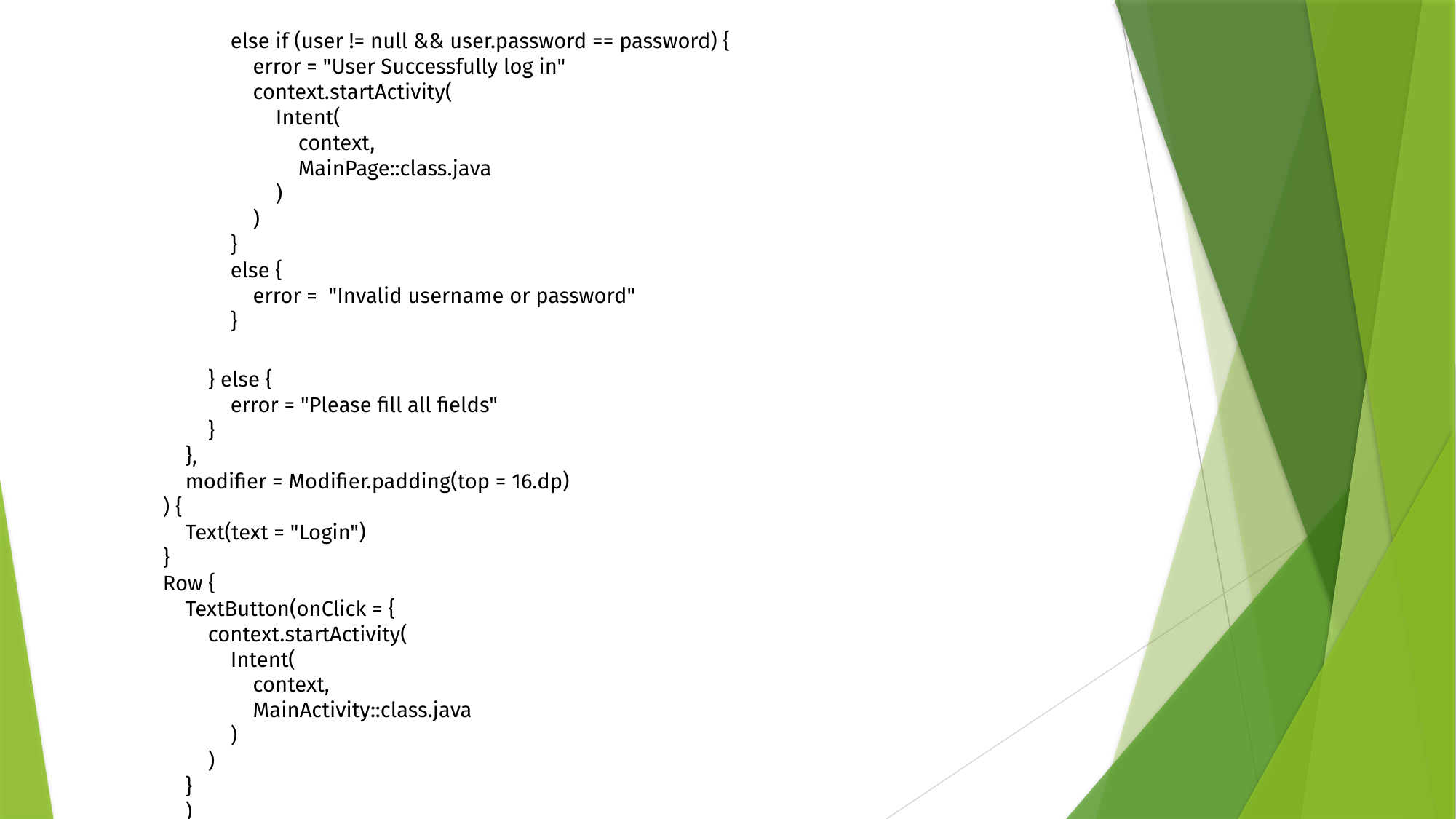

else if (user != null && user.password == password) {
                        error = "User Successfully log in"
                        context.startActivity(
                            Intent(
                                context,
                                MainPage::class.java
                            )
                        )
                    }
                    else {
                        error =  "Invalid username or password"
                    }

                } else {
                    error = "Please fill all fields"
                }
            },
            modifier = Modifier.padding(top = 16.dp)
        ) {
            Text(text = "Login")
        }
        Row {
            TextButton(onClick = {
                context.startActivity(
                    Intent(
                        context,
                        MainActivity::class.java
                    )
                )
            }
            )